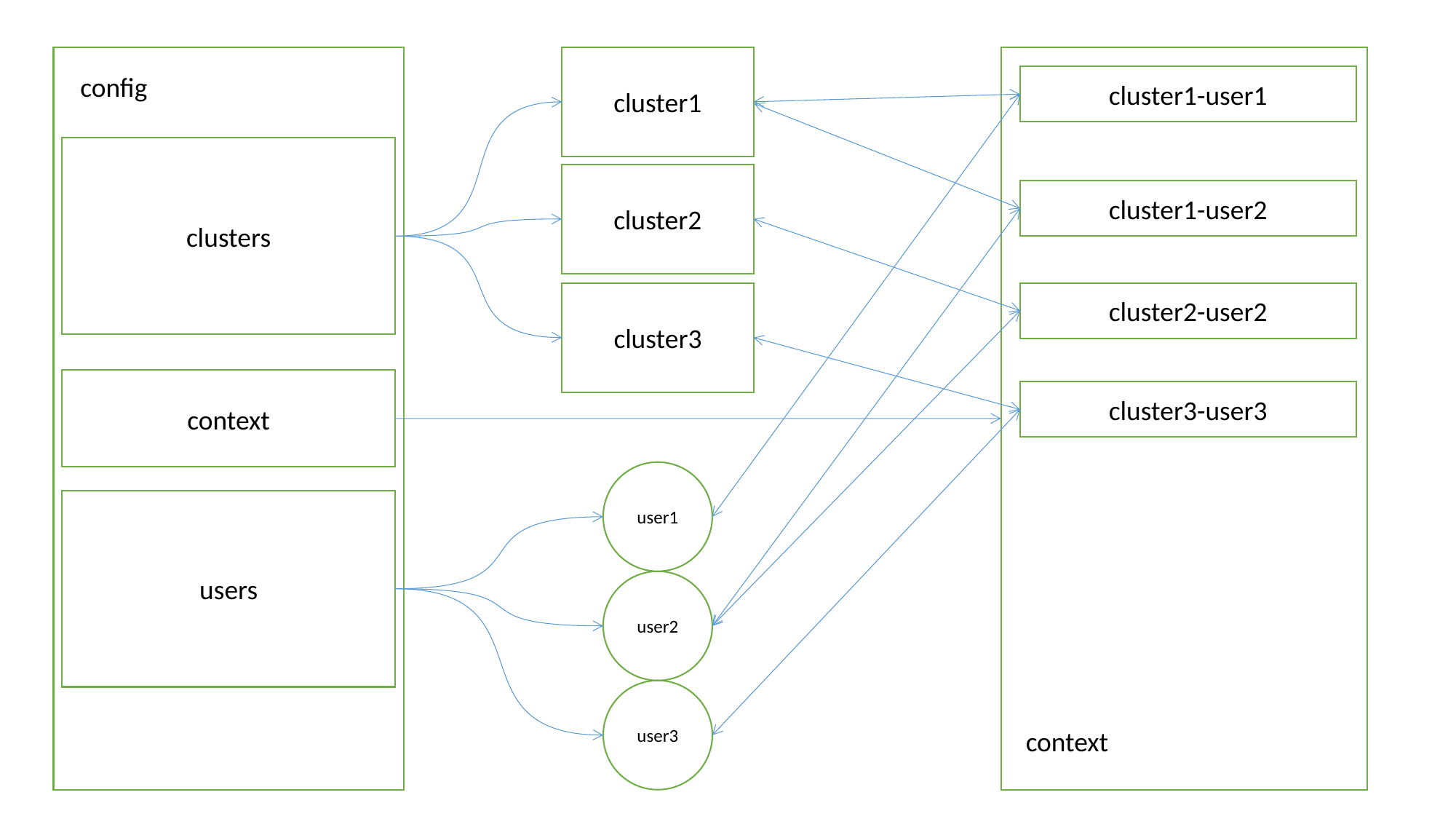

cluster1

config
cluster1-user1
clusters
cluster2
cluster1-user2
cluster3
cluster2-user2
context
cluster3-user3
user1
users
user2
user3
context